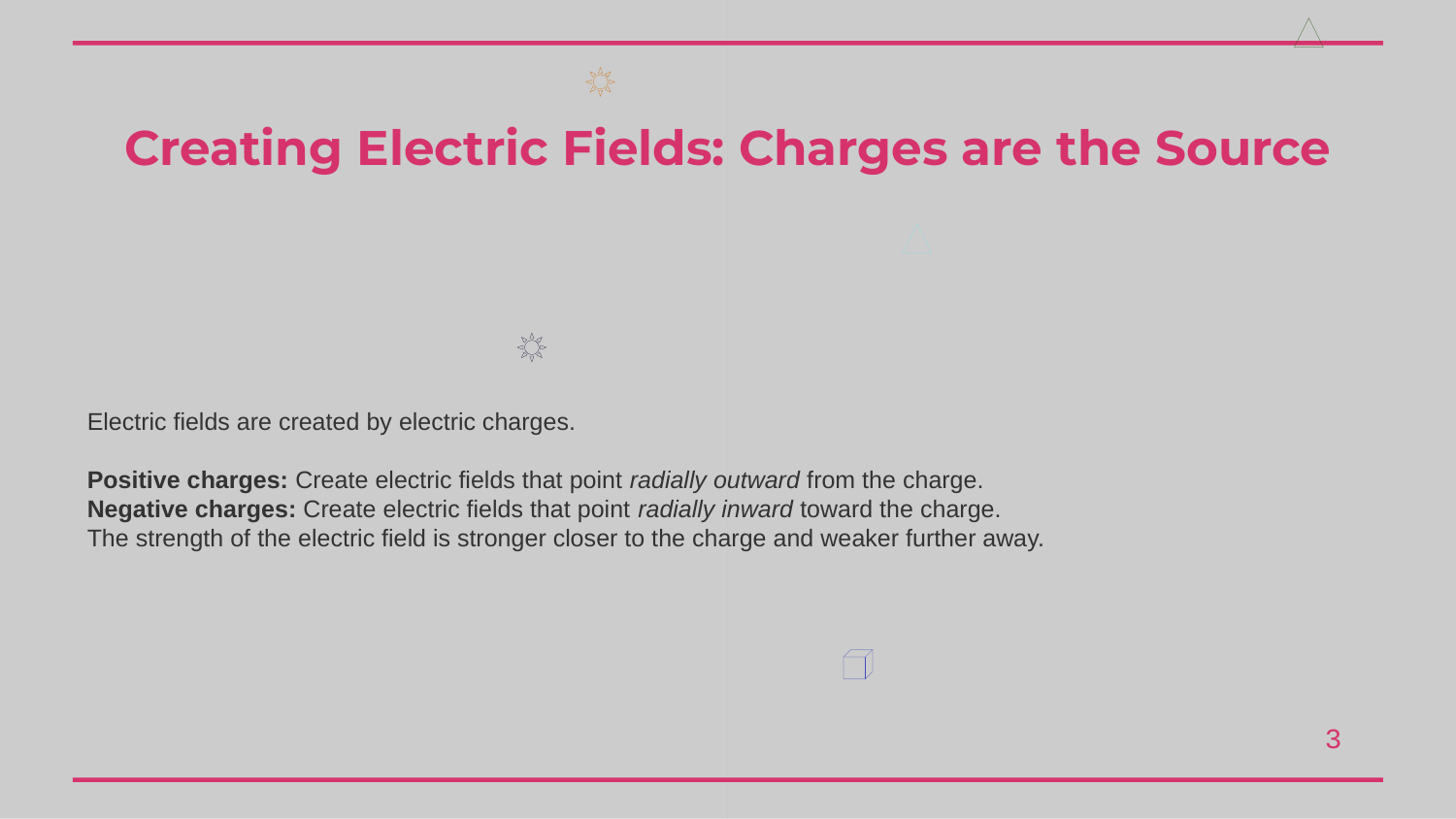

Creating Electric Fields: Charges are the Source

Electric fields are created by electric charges.

Positive charges: Create electric fields that point radially outward from the charge.
Negative charges: Create electric fields that point radially inward toward the charge.
The strength of the electric field is stronger closer to the charge and weaker further away.

3